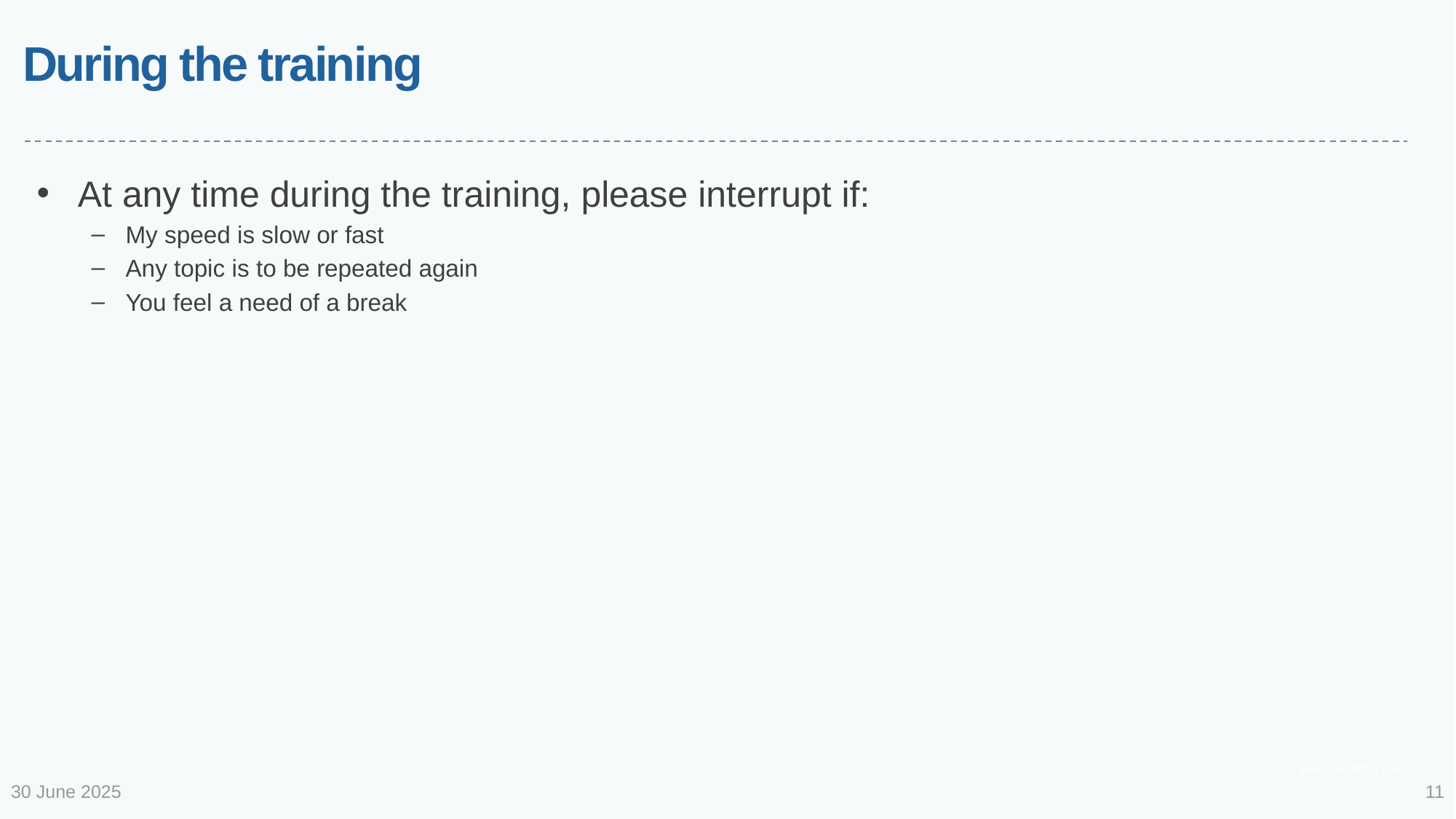

# During the training
At any time during the training, please interrupt if:
My speed is slow or fast
Any topic is to be repeated again
You feel a need of a break
30 June 2025
11